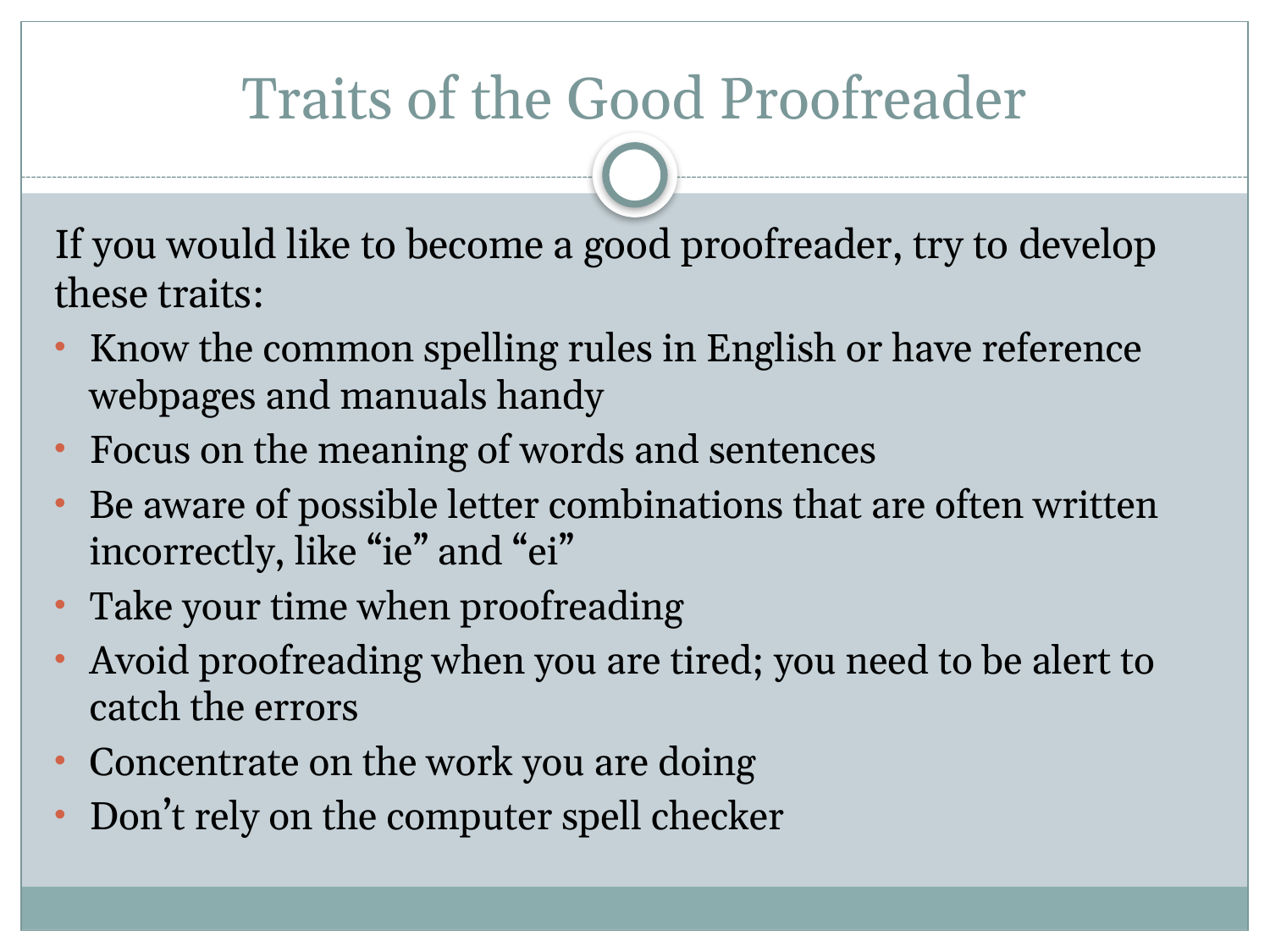

# Traits of the Good Proofreader
If you would like to become a good proofreader, try to develop these traits:
Know the common spelling rules in English or have reference webpages and manuals handy
Focus on the meaning of words and sentences
Be aware of possible letter combinations that are often written incorrectly, like “ie” and “ei”
Take your time when proofreading
Avoid proofreading when you are tired; you need to be alert to catch the errors
Concentrate on the work you are doing
Don’t rely on the computer spell checker